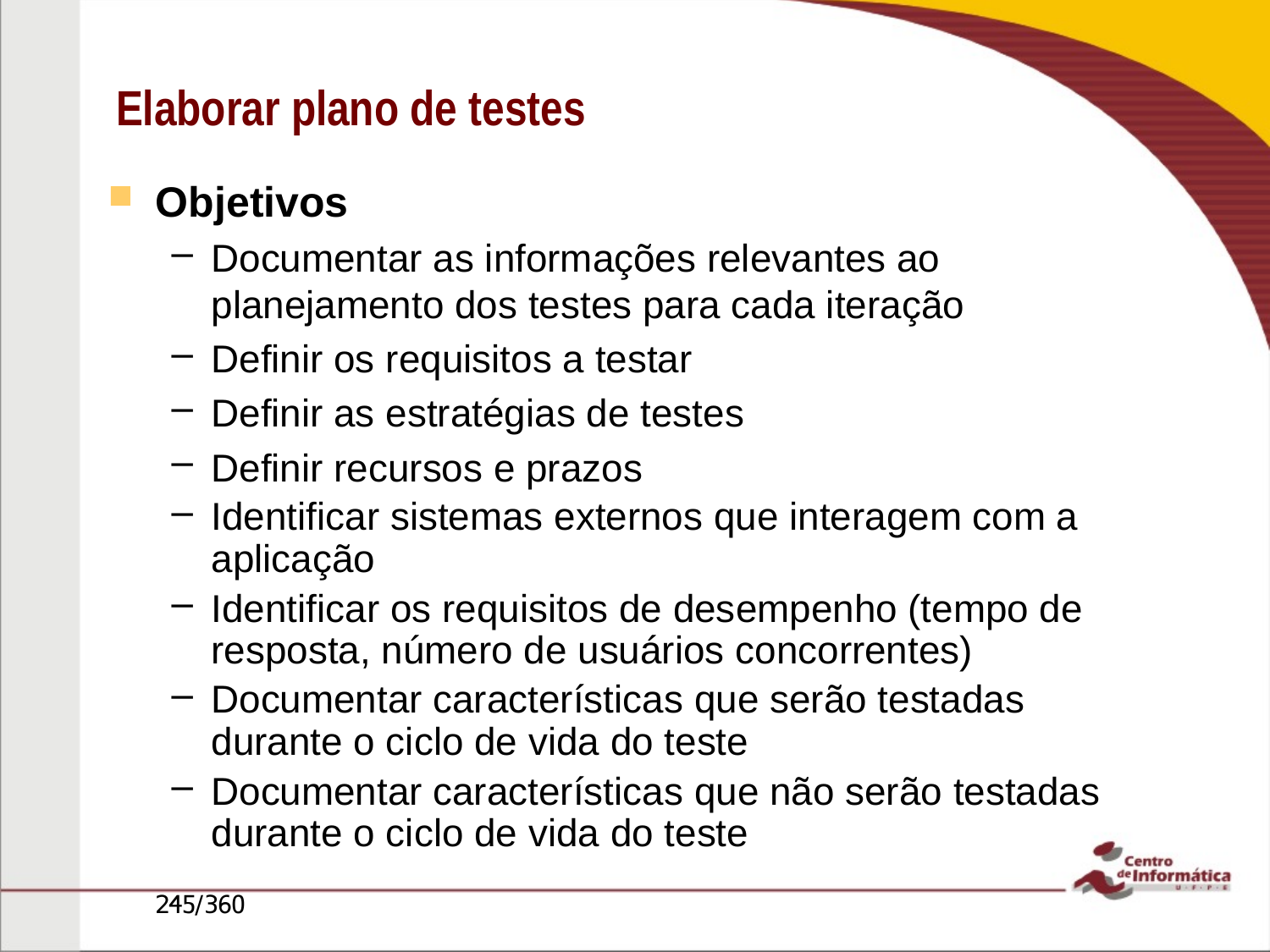

Elaborar plano de testes
Objetivos
Documentar as informações relevantes ao planejamento dos testes para cada iteração
Definir os requisitos a testar
Definir as estratégias de testes
Definir recursos e prazos
Identificar sistemas externos que interagem com a aplicação
Identificar os requisitos de desempenho (tempo de resposta, número de usuários concorrentes)
Documentar características que serão testadas durante o ciclo de vida do teste
Documentar características que não serão testadas durante o ciclo de vida do teste
245/360